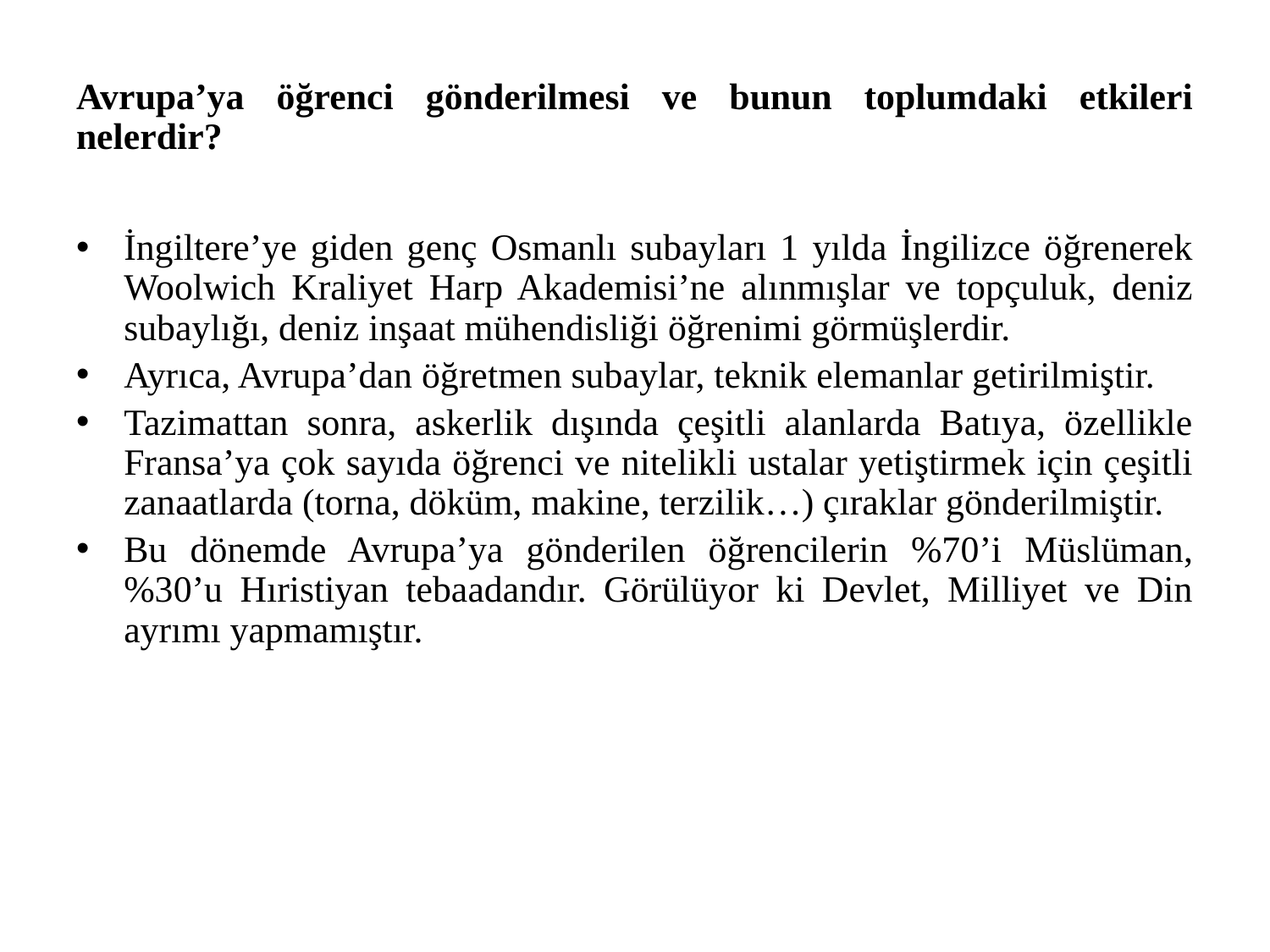

# Avrupa’ya öğrenci gönderilmesi ve bunun toplumdaki etkileri nelerdir?
İngiltere’ye giden genç Osmanlı subayları 1 yılda İngilizce öğrenerek Woolwich Kraliyet Harp Akademisi’ne alınmışlar ve topçuluk, deniz subaylığı, deniz inşaat mühendisliği öğrenimi görmüşlerdir.
Ayrıca, Avrupa’dan öğretmen subaylar, teknik elemanlar getirilmiştir.
Tazimattan sonra, askerlik dışında çeşitli alanlarda Batıya, özellikle Fransa’ya çok sayıda öğrenci ve nitelikli ustalar yetiştirmek için çeşitli zanaatlarda (torna, döküm, makine, terzilik…) çıraklar gönderilmiştir.
Bu dönemde Avrupa’ya gönderilen öğrencilerin %70’i Müslüman, %30’u Hıristiyan tebaadandır. Görülüyor ki Devlet, Milliyet ve Din ayrımı yapmamıştır.